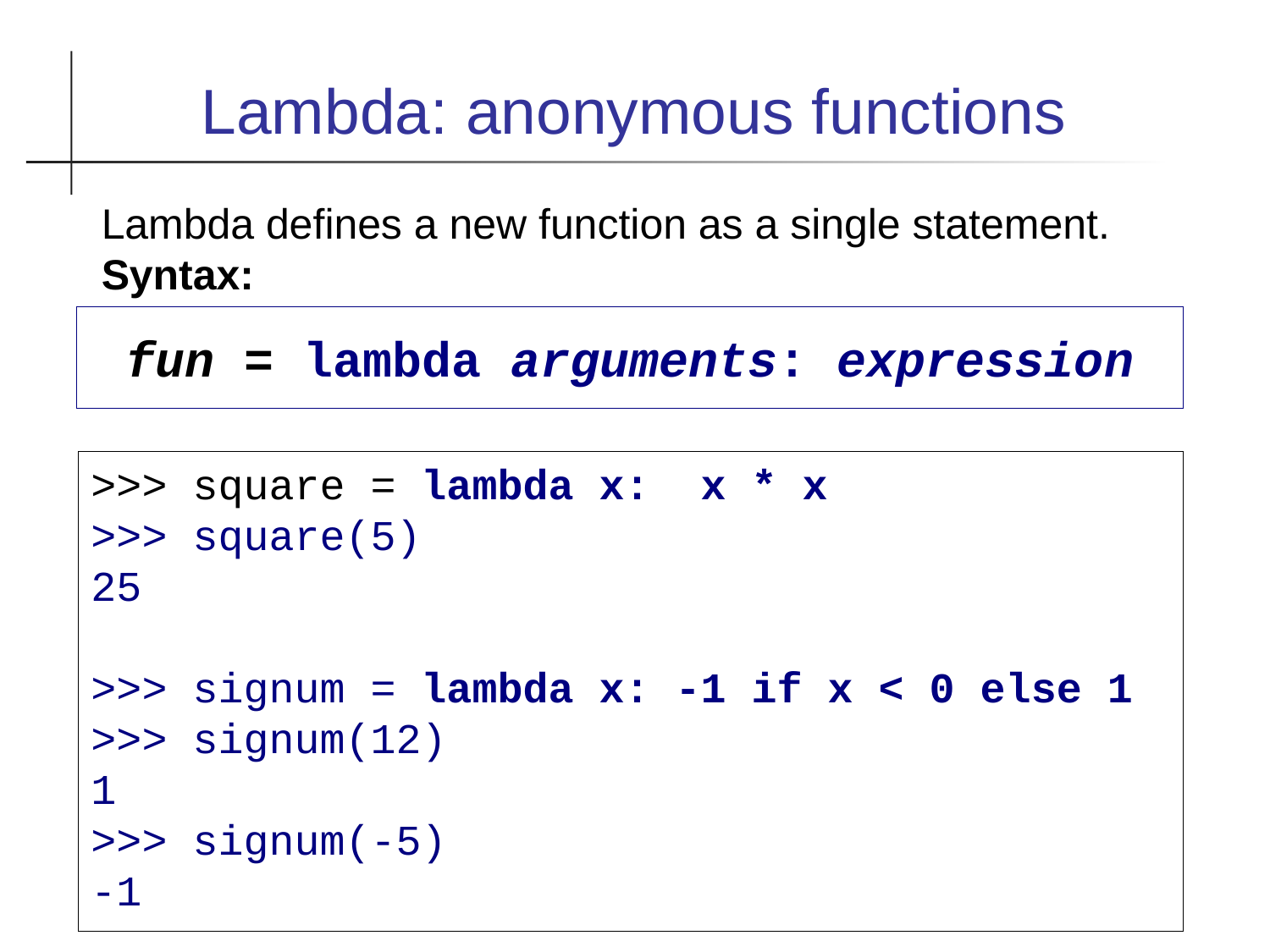

Lambda: anonymous functions
Lambda defines a new function as a single statement.
Syntax:

fun = lambda arguments: expression
>>> square = lambda x:  x * x
>>> square(5)
25

>>> signum = lambda x: -1 if x < 0 else 1
>>> signum(12)
1
>>> signum(-5)
-1